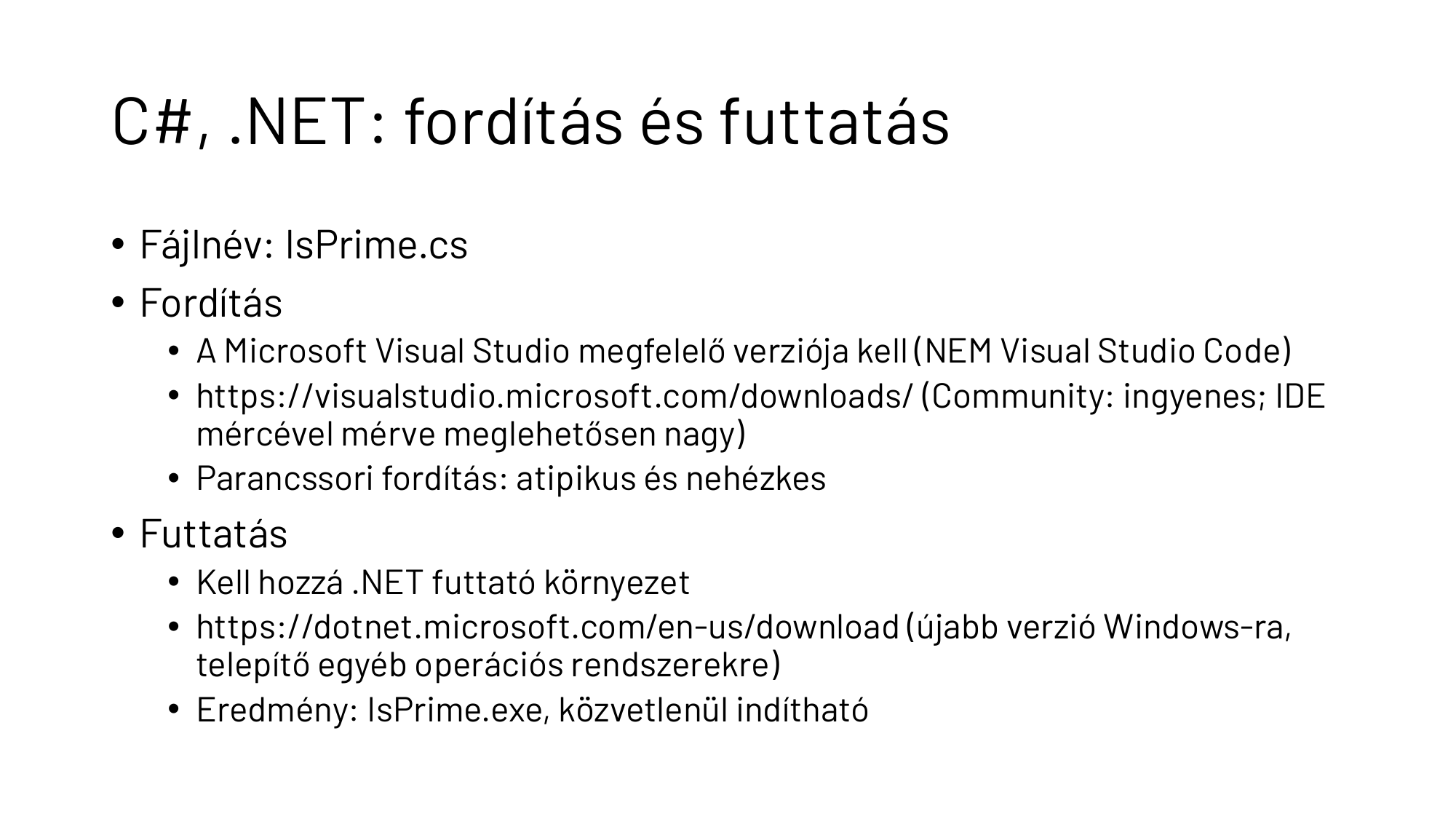

# C#, .NET: fordítás és futtatás
Fájlnév: IsPrime.cs
Fordítás
A Microsoft Visual Studio megfelelő verziója kell (NEM Visual Studio Code)
https://visualstudio.microsoft.com/downloads/ (Community: ingyenes; IDE mércével mérve meglehetősen nagy)
Parancssori fordítás: atipikus és nehézkes
Futtatás
Kell hozzá .NET futtató környezet
https://dotnet.microsoft.com/en-us/download (újabb verzió Windows-ra, telepítő egyéb operációs rendszerekre)
Eredmény: IsPrime.exe, közvetlenül indítható